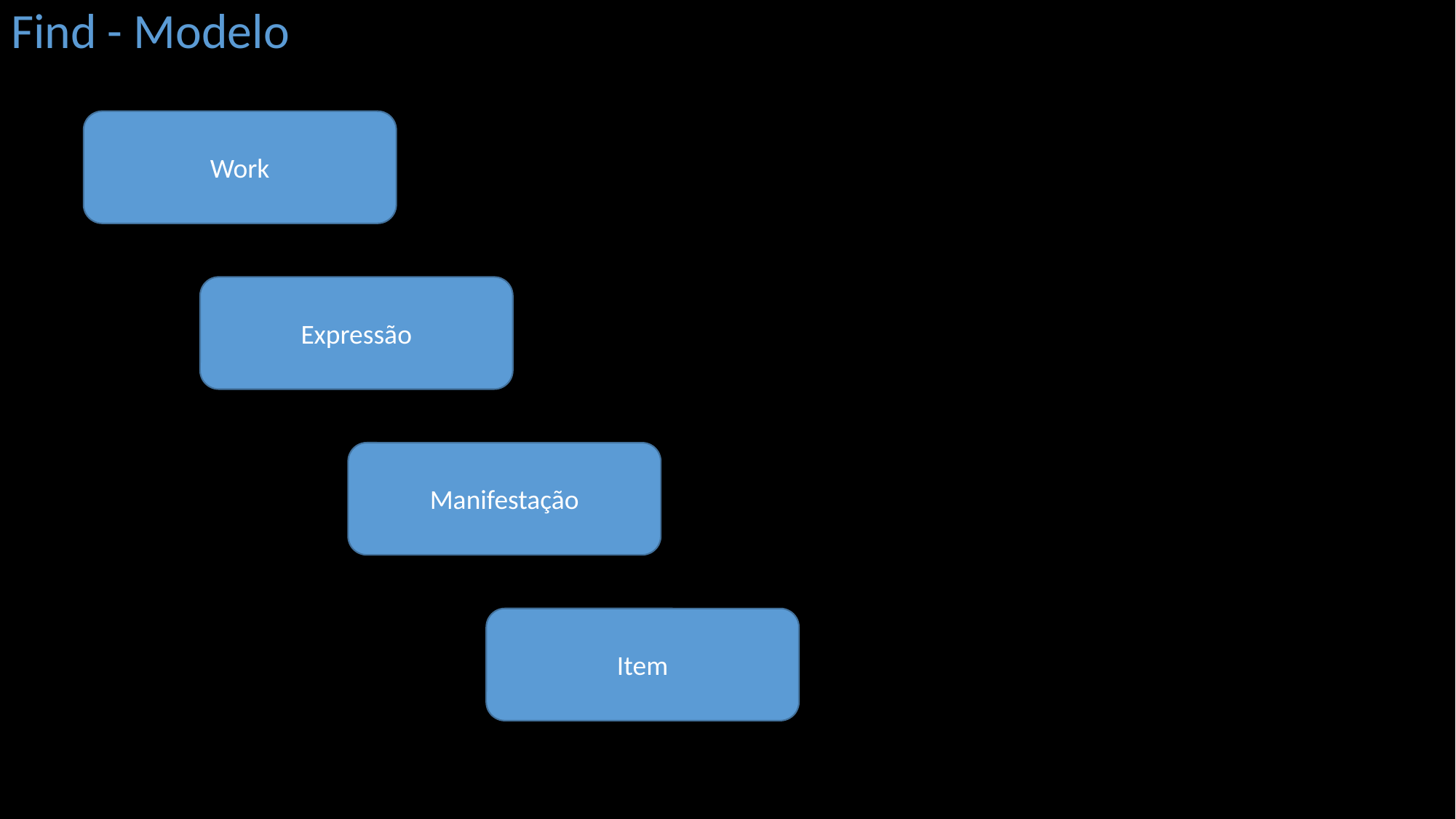

# Find - Modelo
Work
Expressão
Manifestação
Item